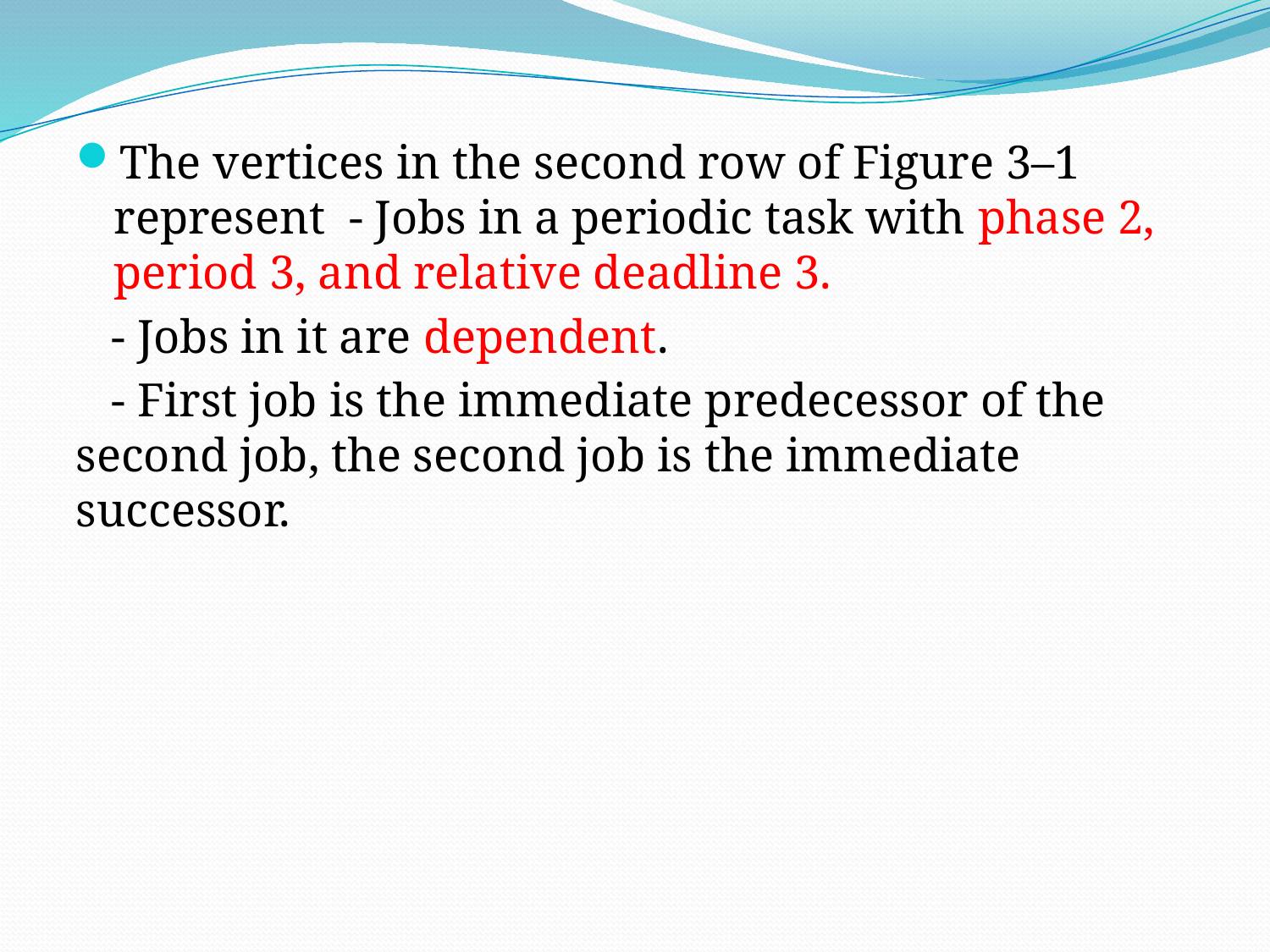

The vertices in the second row of Figure 3–1 represent  - Jobs in a periodic task with phase 2, period 3, and relative deadline 3.
   - Jobs in it are dependent.
   - First job is the immediate predecessor of the second job, the second job is the immediate successor.